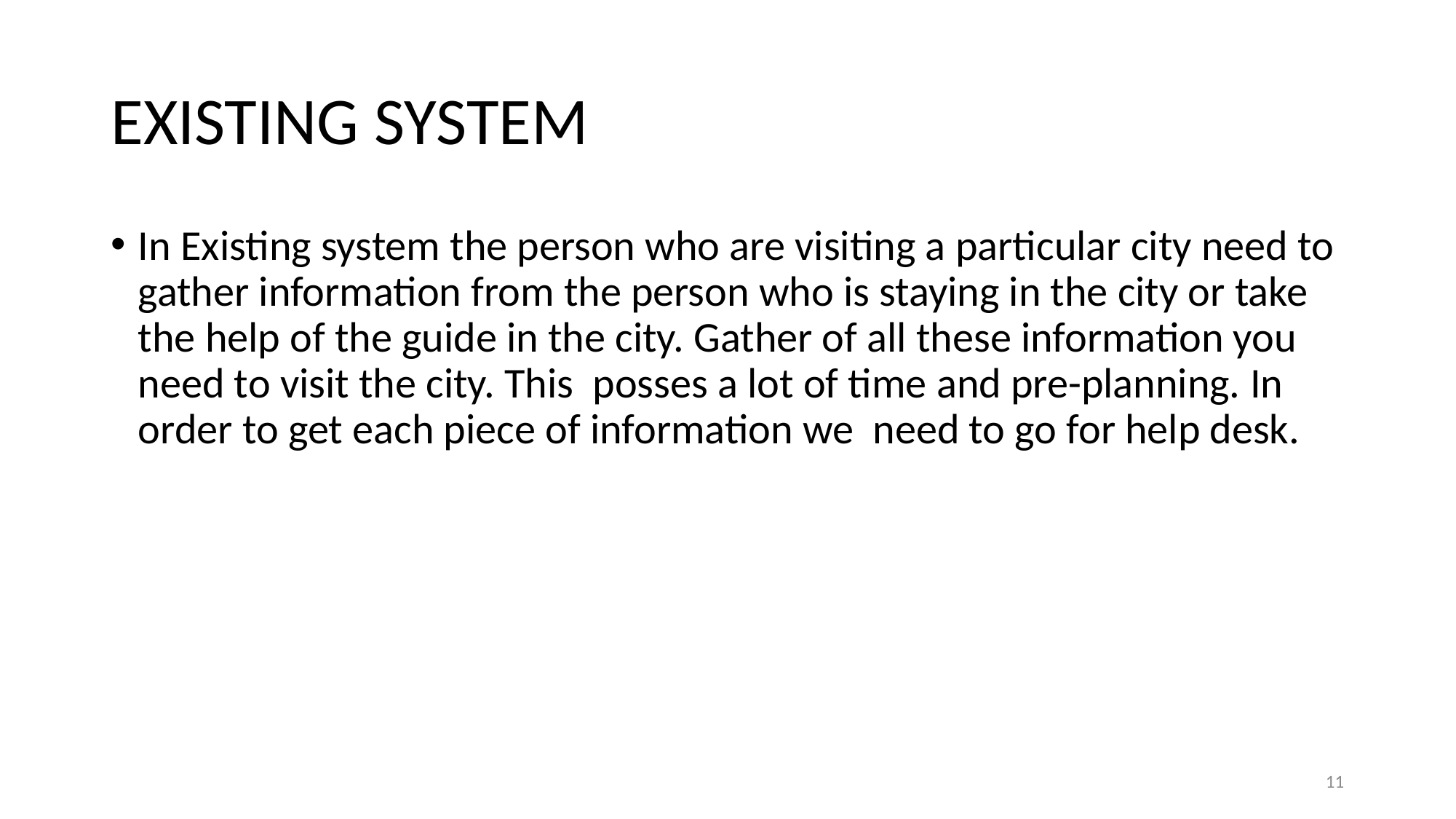

# EXISTING SYSTEM
In Existing system the person who are visiting a particular city need to gather information from the person who is staying in the city or take the help of the guide in the city. Gather of all these information you need to visit the city. This  posses a lot of time and pre-planning. In order to get each piece of information we  need to go for help desk.

11